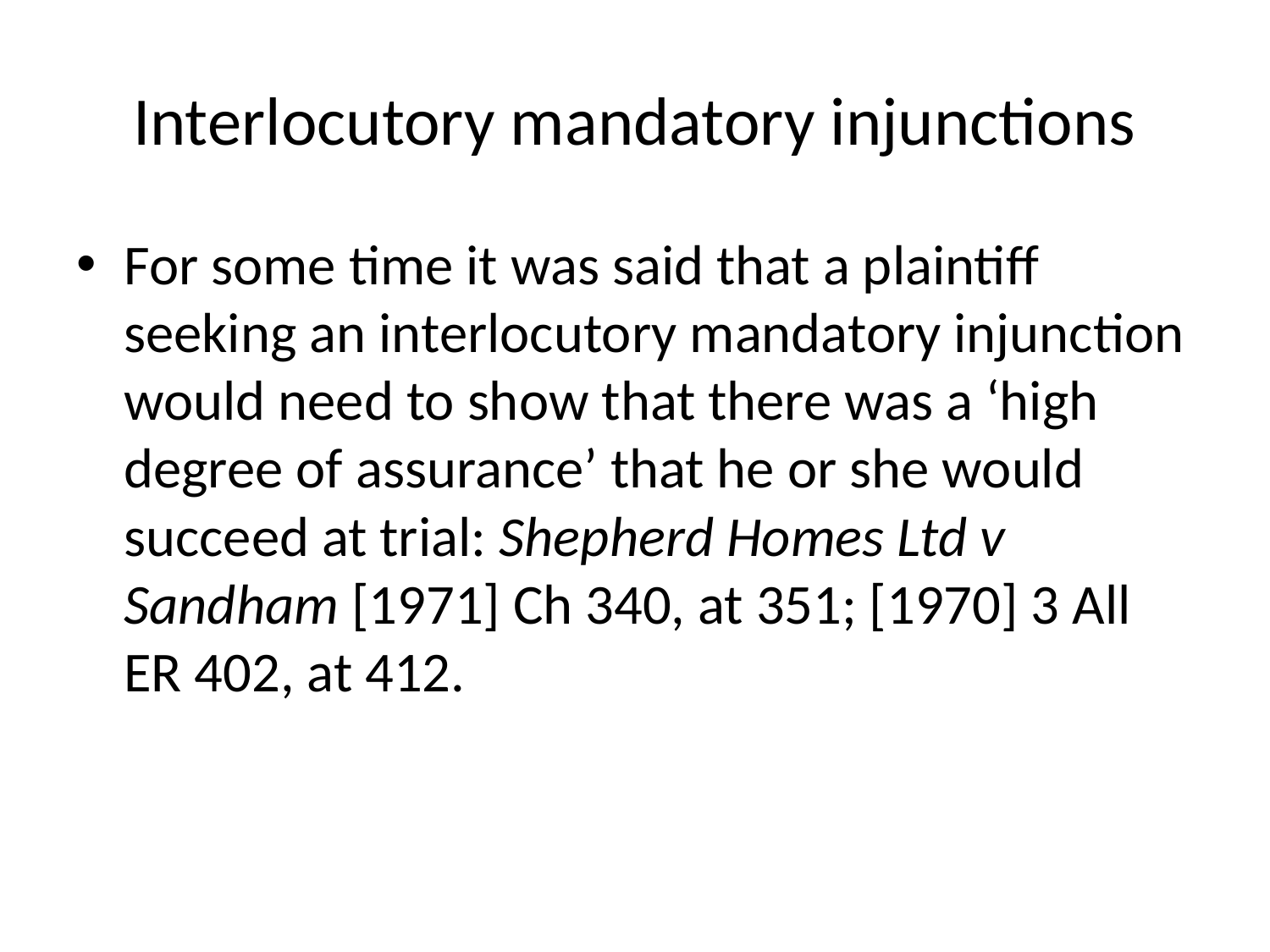

# Interlocutory mandatory injunctions
For some time it was said that a plaintiff seeking an interlocutory mandatory injunction would need to show that there was a ‘high degree of assurance’ that he or she would succeed at trial: Shepherd Homes Ltd v Sandham [1971] Ch 340, at 351; [1970] 3 All ER 402, at 412.